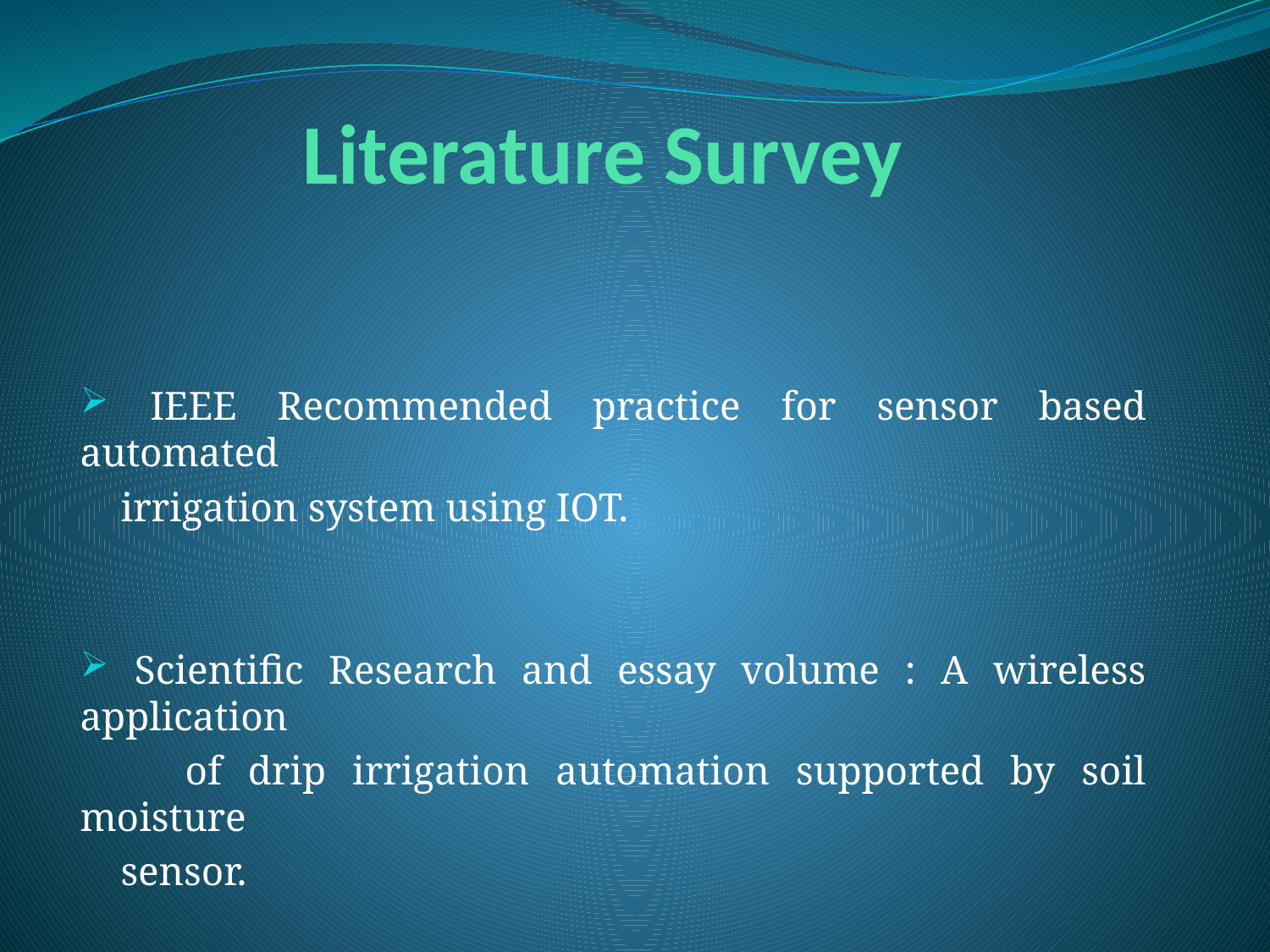

# Literature Survey
 IEEE Recommended practice for sensor based automated
    irrigation system using IOT.

 Scientific Research and essay volume : A wireless application
    of drip irrigation automation supported by soil moisture
    sensor.